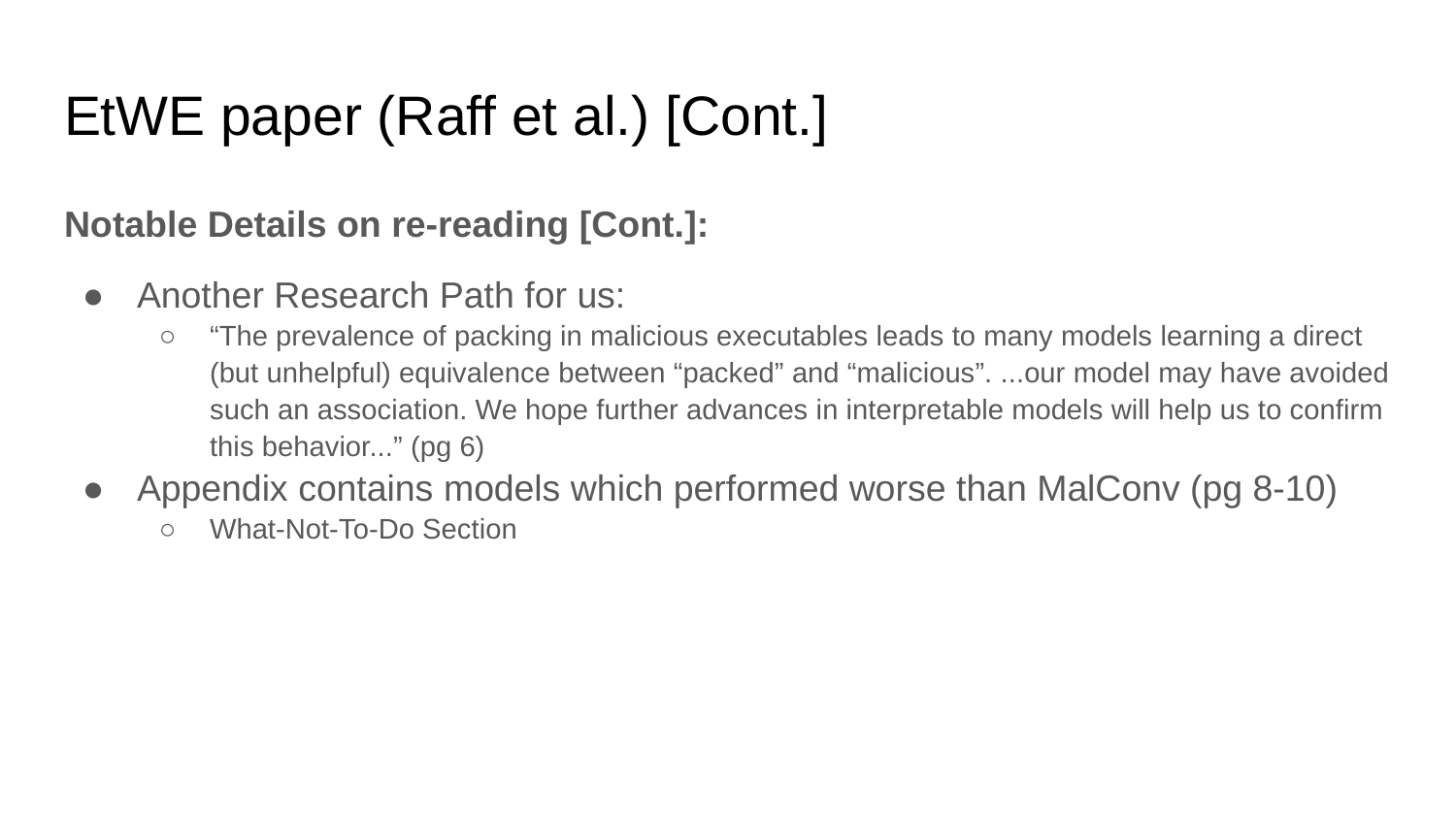

# EtWE paper (Raff et al.) [Cont.]
Notable Details on re-reading [Cont.]:
Another Research Path for us:
“The prevalence of packing in malicious executables leads to many models learning a direct (but unhelpful) equivalence between “packed” and “malicious”. ...our model may have avoided such an association. We hope further advances in interpretable models will help us to confirm this behavior...” (pg 6)
Appendix contains models which performed worse than MalConv (pg 8-10)
What-Not-To-Do Section